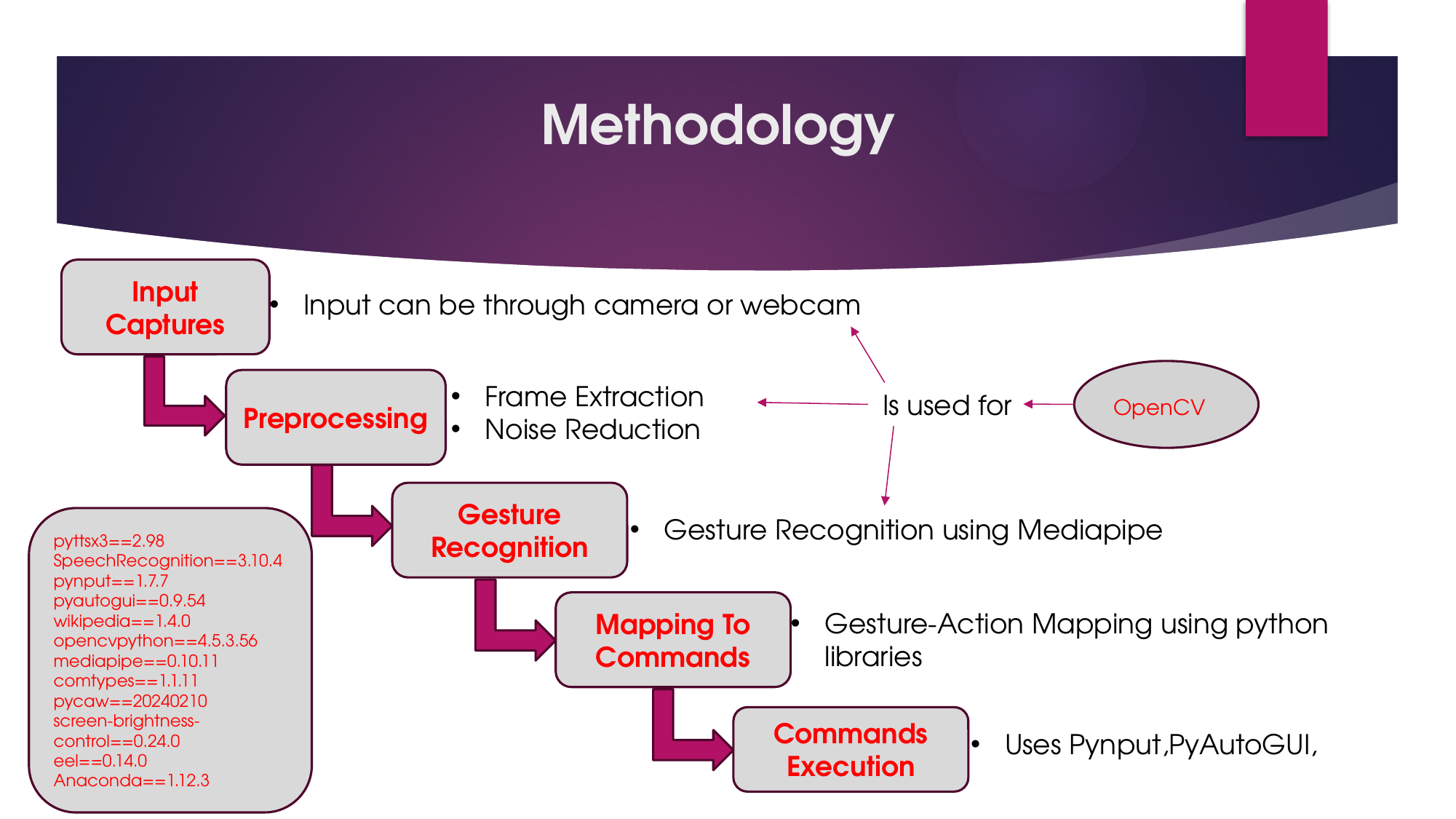

# Methodology
Input Captures
Input can be through camera or webcam

OpenCV
Preprocessing
Frame Extraction
Noise Reduction
Is used for

Gesture Recognition
Gesture Recognition using Mediapipe
pyttsx3==2.98
SpeechRecognition==3.10.4
pynput==1.7.7
pyautogui==0.9.54
wikipedia==1.4.0
opencvpython==4.5.3.56
mediapipe==0.10.11
comtypes==1.1.11
pycaw==20240210
screen-brightness-control==0.24.0
eel==0.14.0
Anaconda==1.12.3

Mapping To Commands
Gesture-Action Mapping using python libraries

Commands Execution
Uses Pynput,PyAutoGUI,